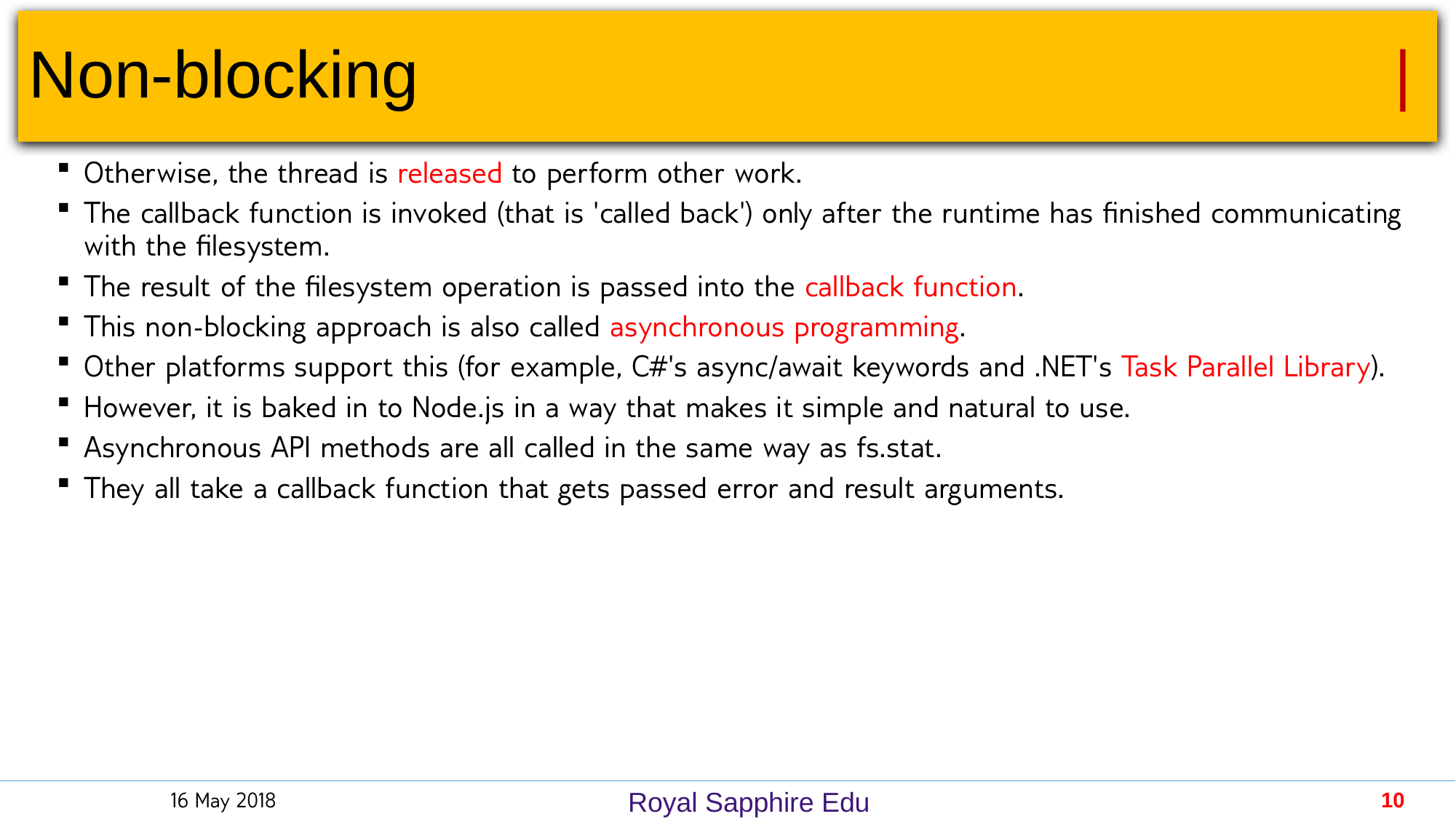

# Non-blocking									   |
Otherwise, the thread is released to perform other work.
The callback function is invoked (that is 'called back') only after the runtime has finished communicating with the filesystem.
The result of the filesystem operation is passed into the callback function.
This non-blocking approach is also called asynchronous programming.
Other platforms support this (for example, C#'s async/await keywords and .NET's Task Parallel Library).
However, it is baked in to Node.js in a way that makes it simple and natural to use.
Asynchronous API methods are all called in the same way as fs.stat.
They all take a callback function that gets passed error and result arguments.
16 May 2018
10